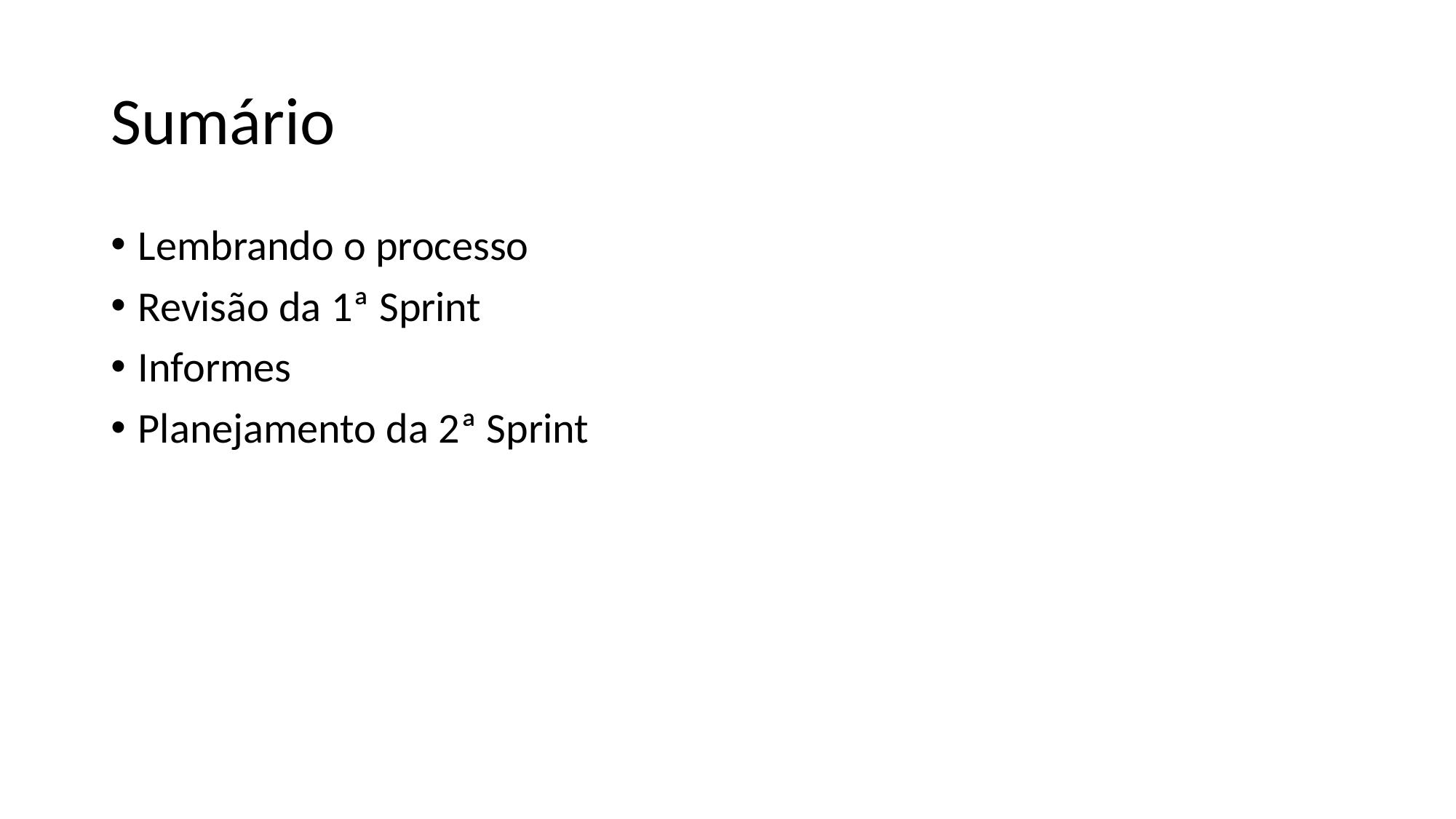

# Sumário
Lembrando o processo
Revisão da 1ª Sprint
Informes
Planejamento da 2ª Sprint